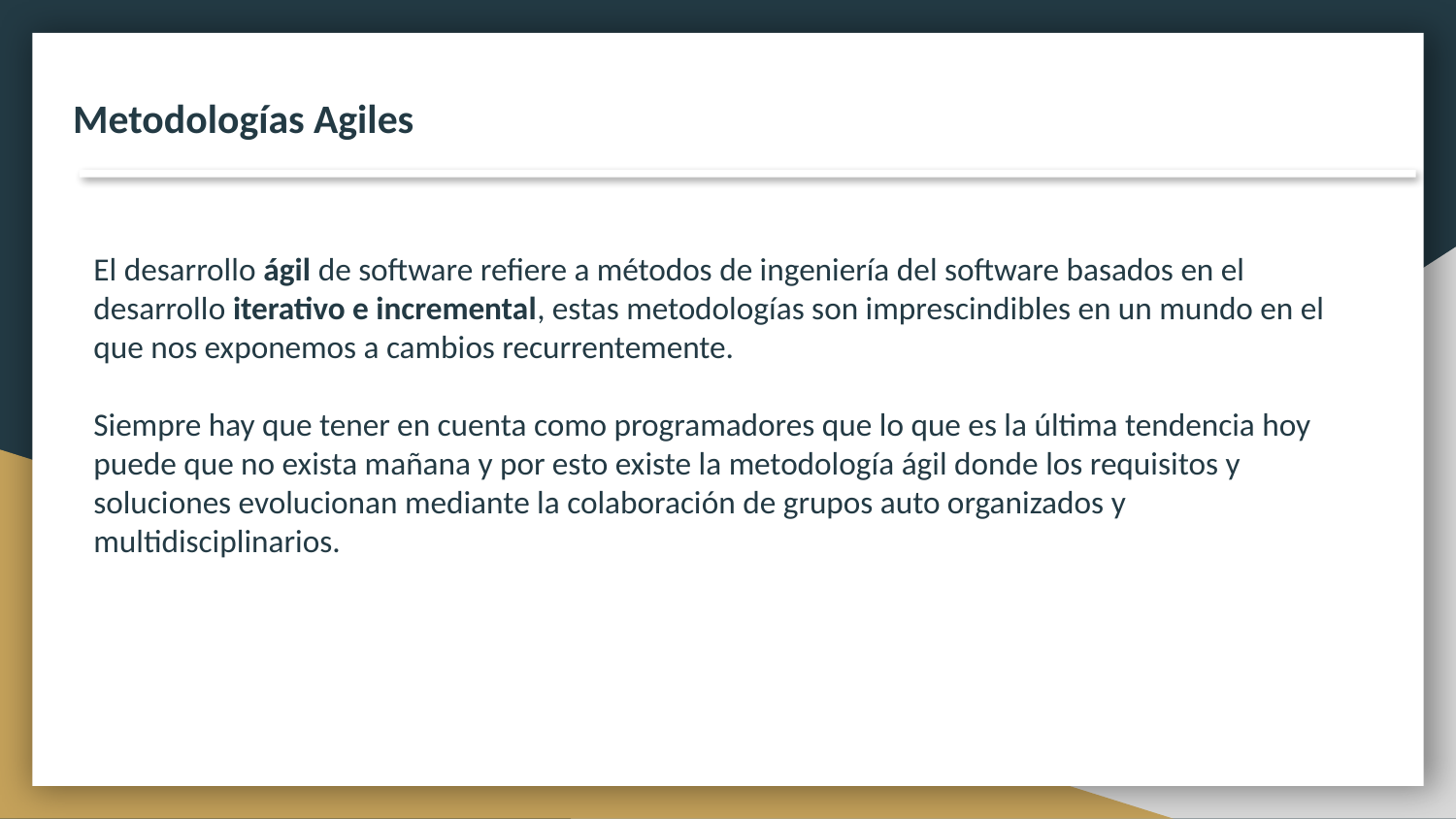

Metodologías Agiles

El desarrollo ágil de software refiere a métodos de ingeniería del software basados en el desarrollo iterativo e incremental, estas metodologías son imprescindibles en un mundo en el que nos exponemos a cambios recurrentemente.

Siempre hay que tener en cuenta como programadores que lo que es la última tendencia hoy puede que no exista mañana y por esto existe la metodología ágil donde los requisitos y soluciones evolucionan mediante la colaboración de grupos auto organizados y multidisciplinarios.